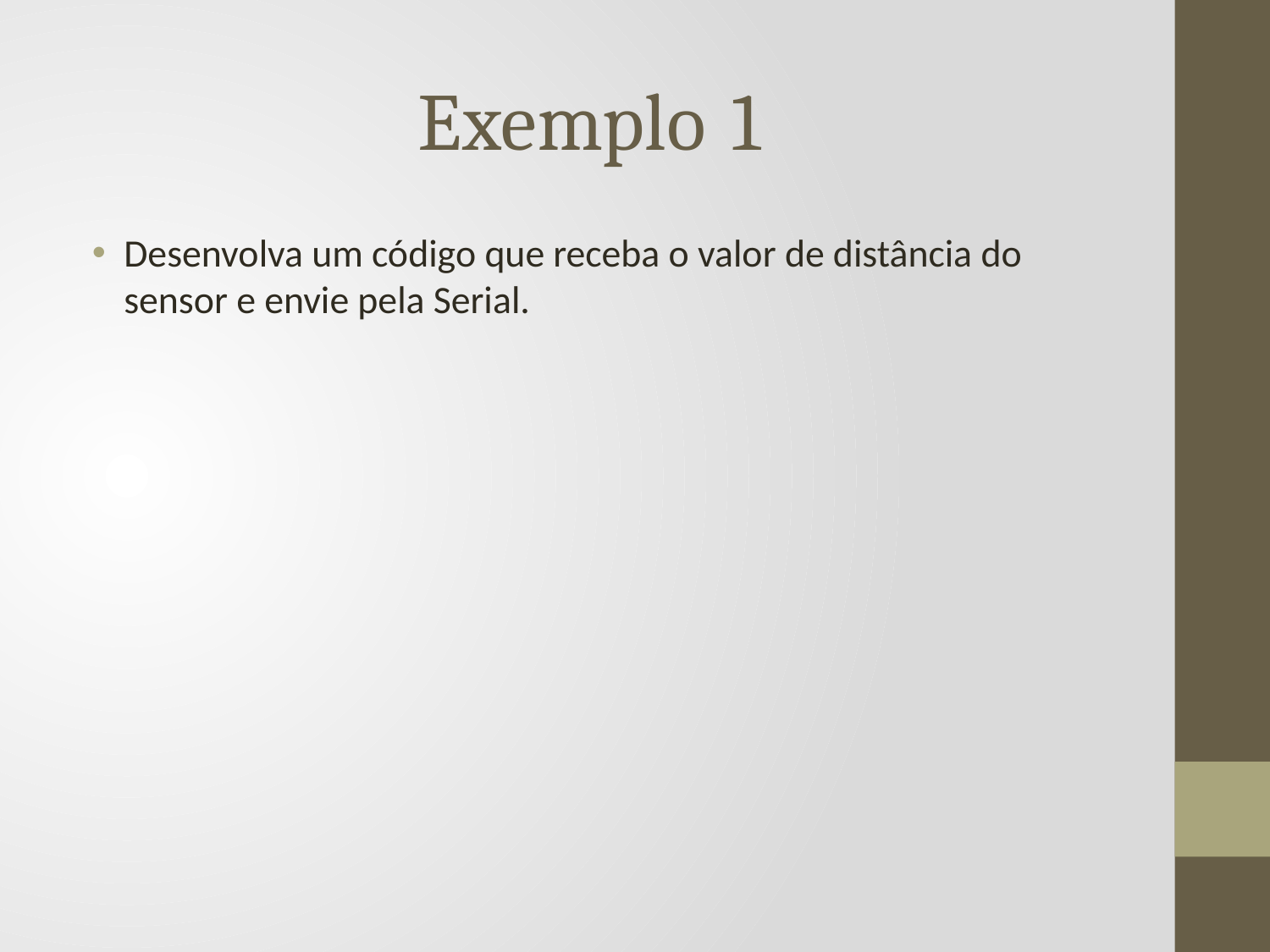

# Exemplo 1
Desenvolva um código que receba o valor de distância do sensor e envie pela Serial.